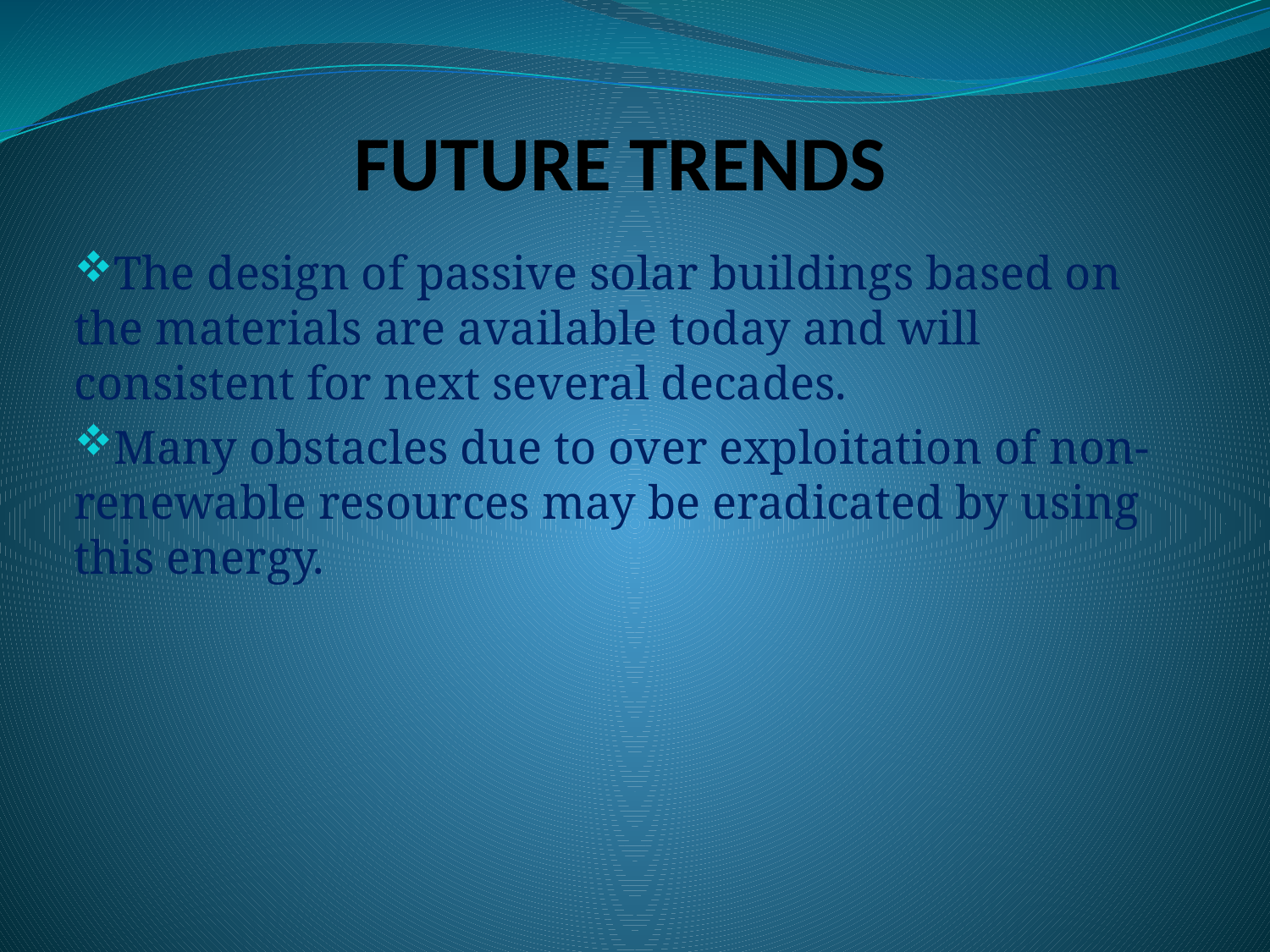

# FUTURE TRENDS
The design of passive solar buildings based on the materials are available today and will consistent for next several decades.
Many obstacles due to over exploitation of non-renewable resources may be eradicated by using this energy.